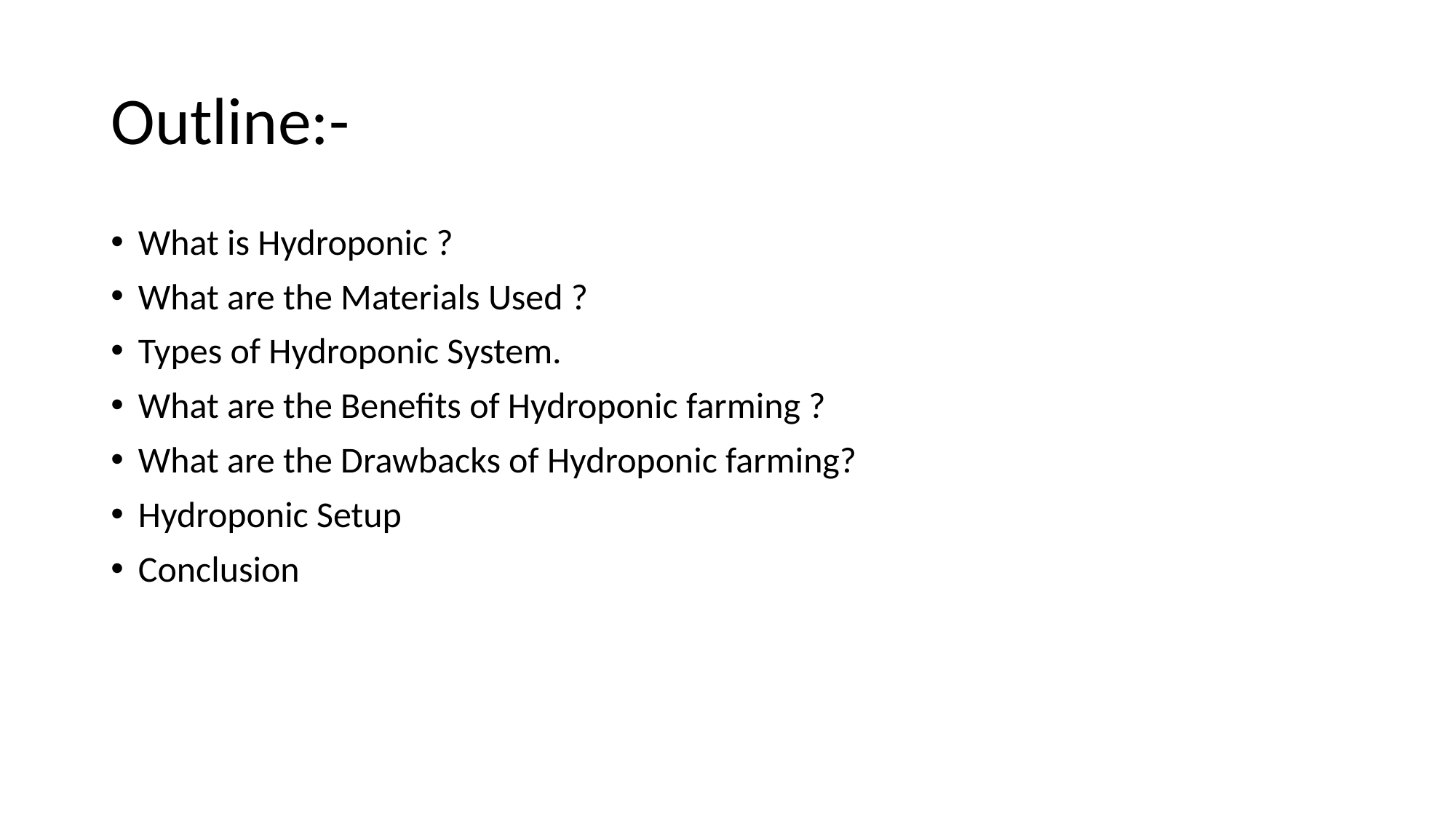

# Outline:-
What is Hydroponic ?
What are the Materials Used ?
Types of Hydroponic System.
What are the Benefits of Hydroponic farming ?
What are the Drawbacks of Hydroponic farming?
Hydroponic Setup
Conclusion